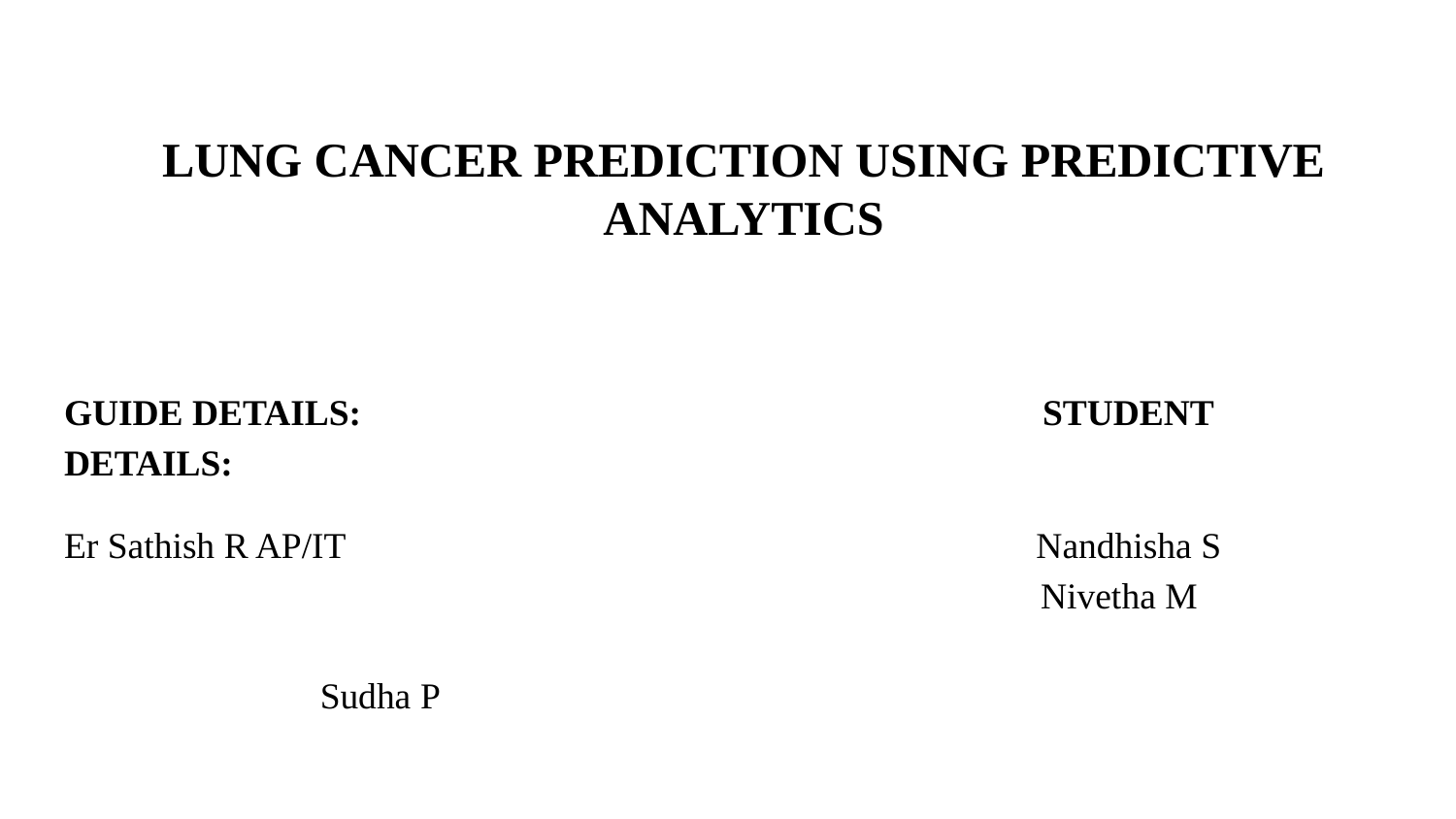

# LUNG CANCER PREDICTION USING PREDICTIVE ANALYTICS

GUIDE DETAILS:                                                                          STUDENT DETAILS:
Er Sathish R AP/IT                                                                           Nandhisha S							                           Nivetha M                                                                                               						            Sudha P